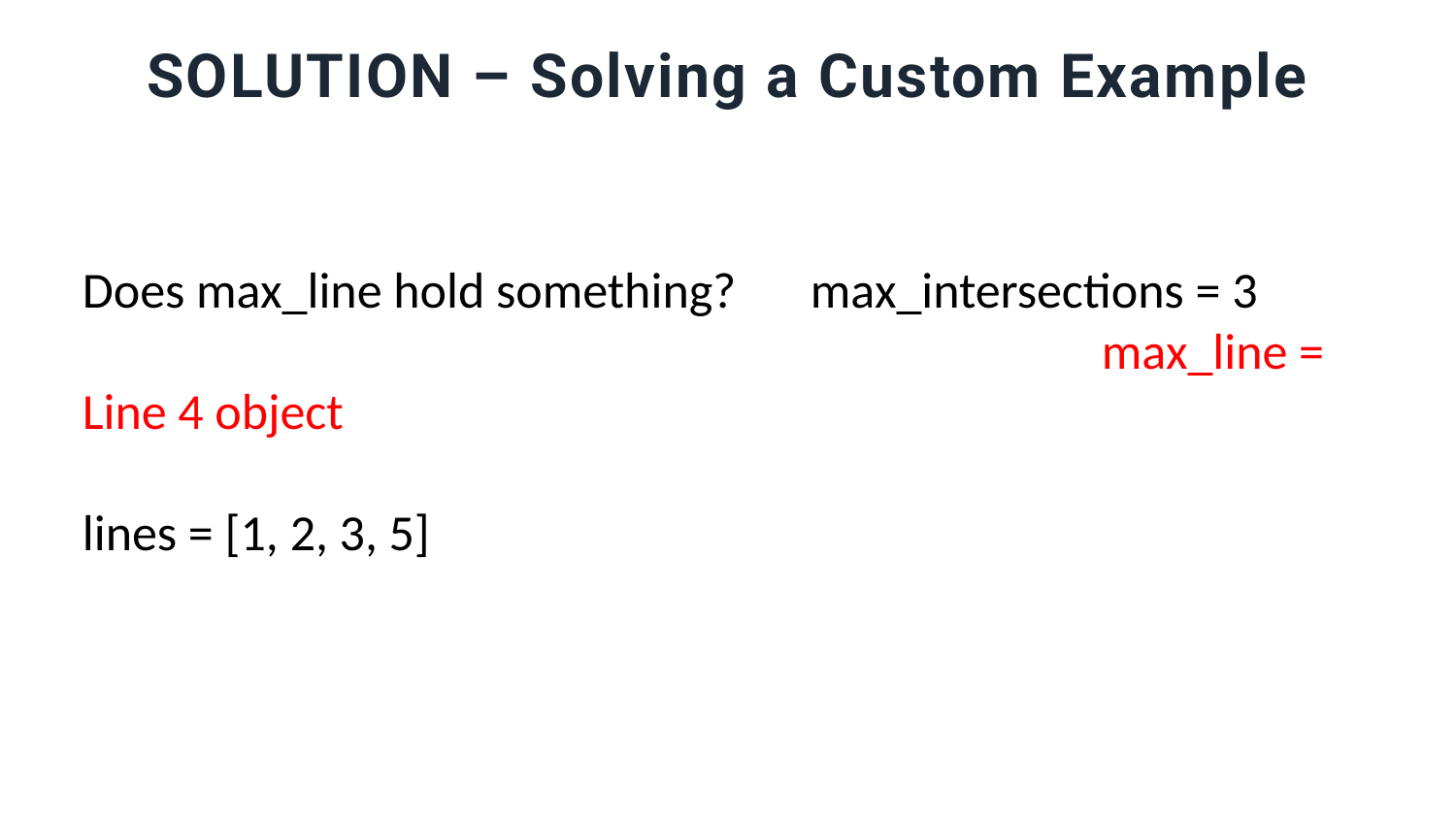

SOLUTION – Solving a Custom Example
Does max_line hold something?	max_intersections = 3
							max_line = Line 4 object

lines = [1, 2, 3, 5]